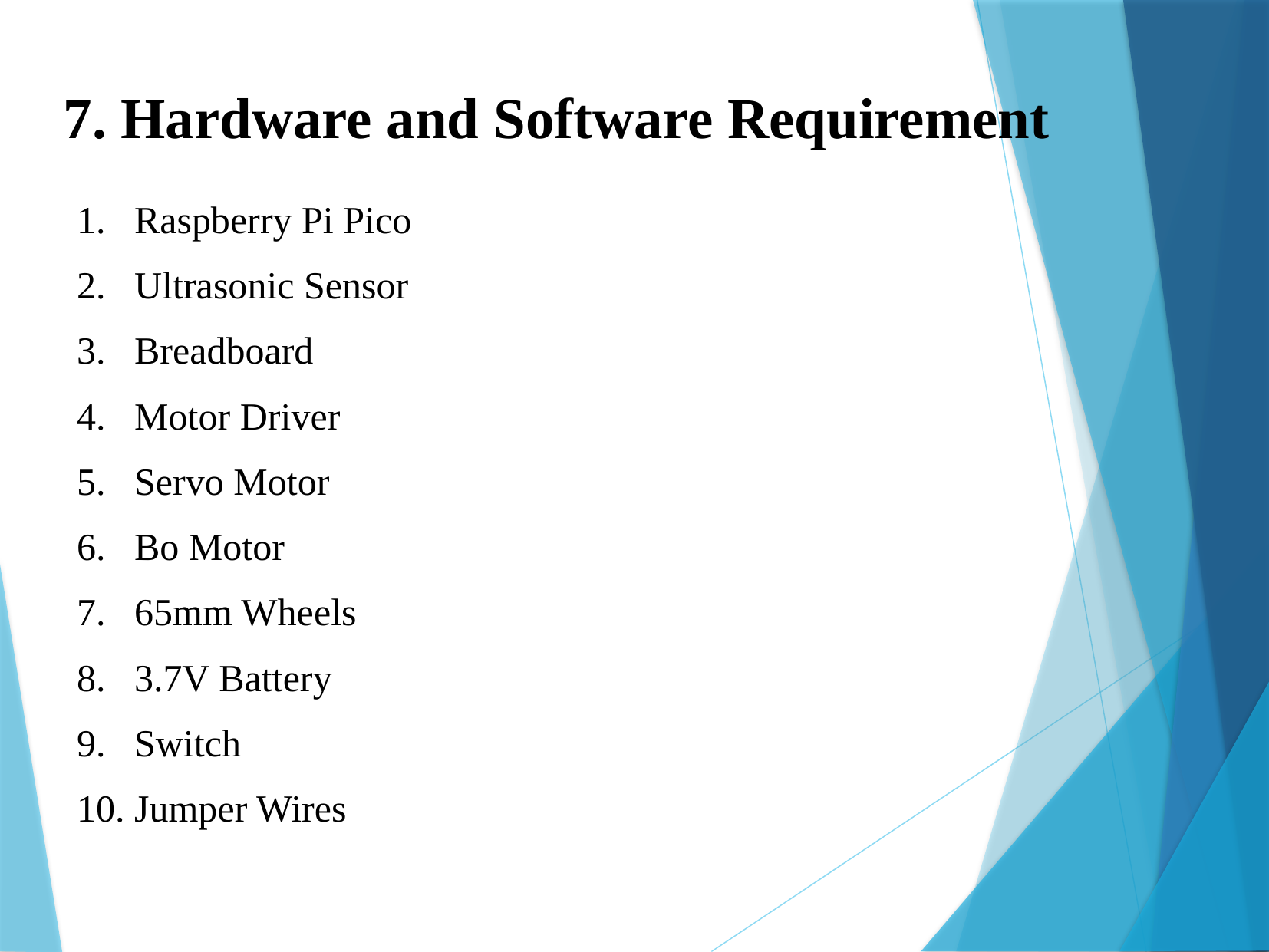

7. Hardware and Software Requirement
Raspberry Pi Pico
Ultrasonic Sensor
Breadboard
Motor Driver
Servo Motor
Bo Motor
65mm Wheels
3.7V Battery
Switch
Jumper Wires